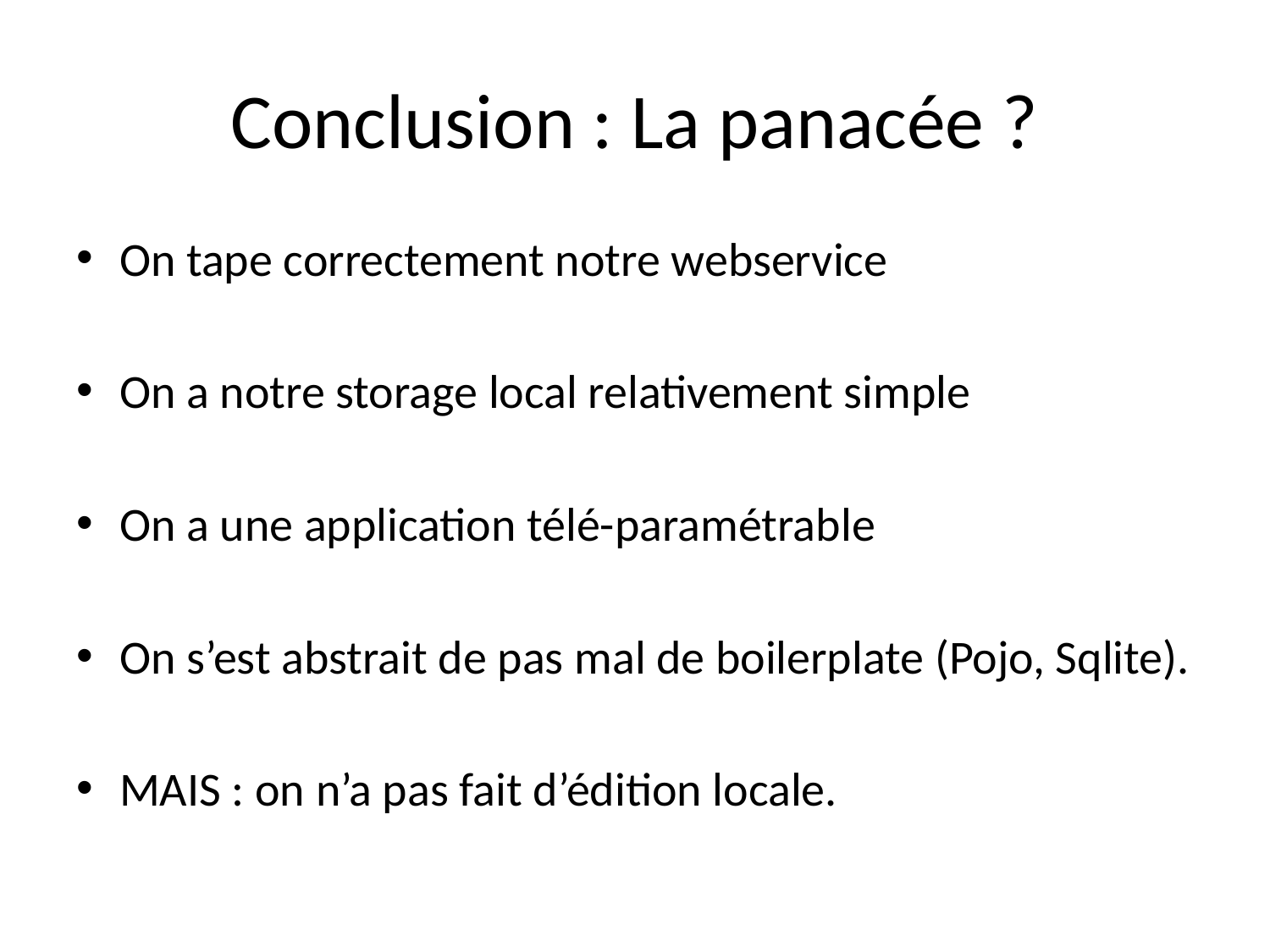

# Conclusion : La panacée ?
On tape correctement notre webservice

On a notre storage local relativement simple

On a une application télé-paramétrable

On s’est abstrait de pas mal de boilerplate (Pojo, Sqlite).

MAIS : on n’a pas fait d’édition locale.